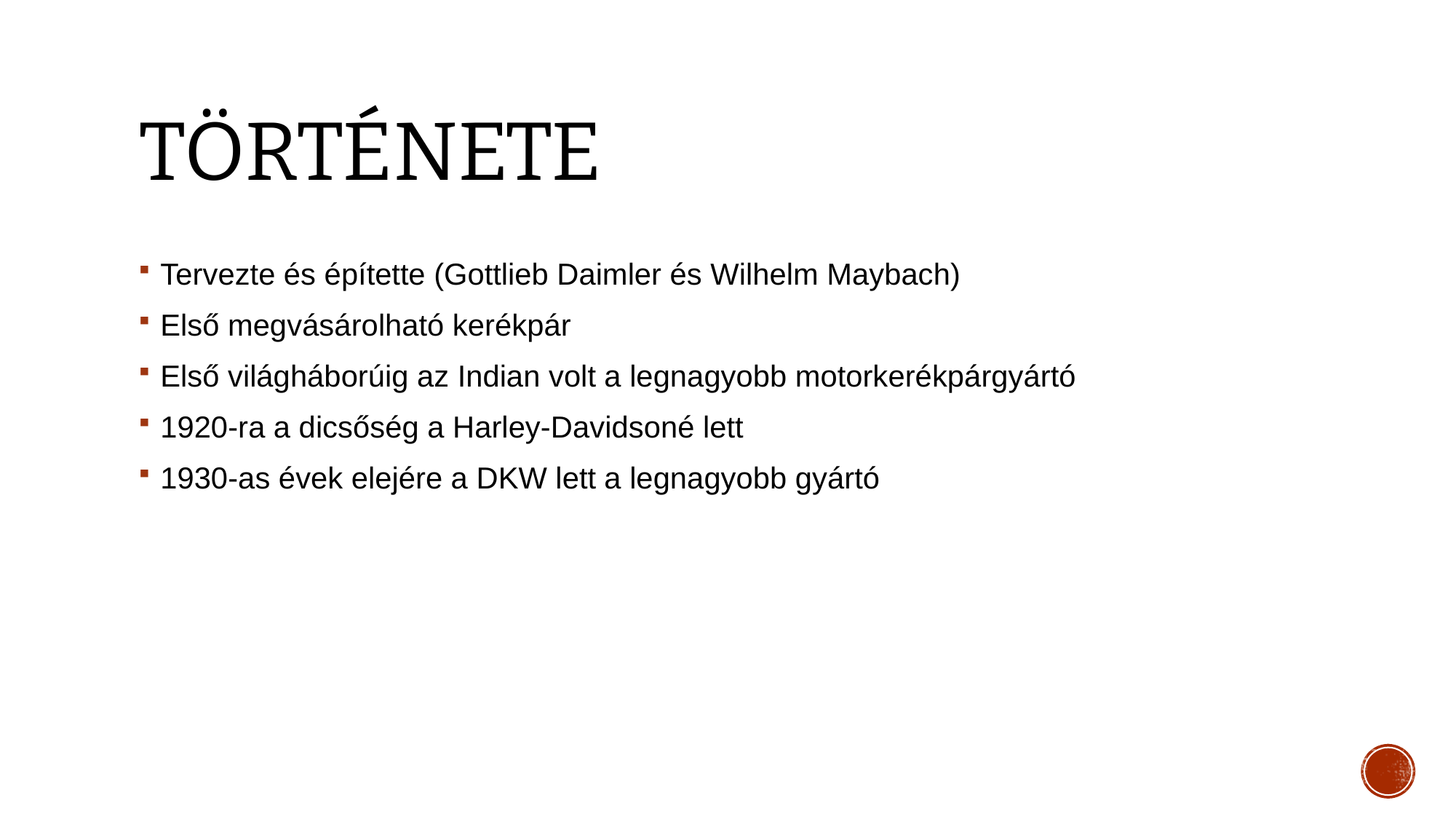

# Története
Tervezte és építette (Gottlieb Daimler és Wilhelm Maybach)
Első megvásárolható kerékpár
Első világháborúig az Indian volt a legnagyobb motorkerékpárgyártó
1920-ra a dicsőség a Harley-Davidsoné lett
1930-as évek elejére a DKW lett a legnagyobb gyártó